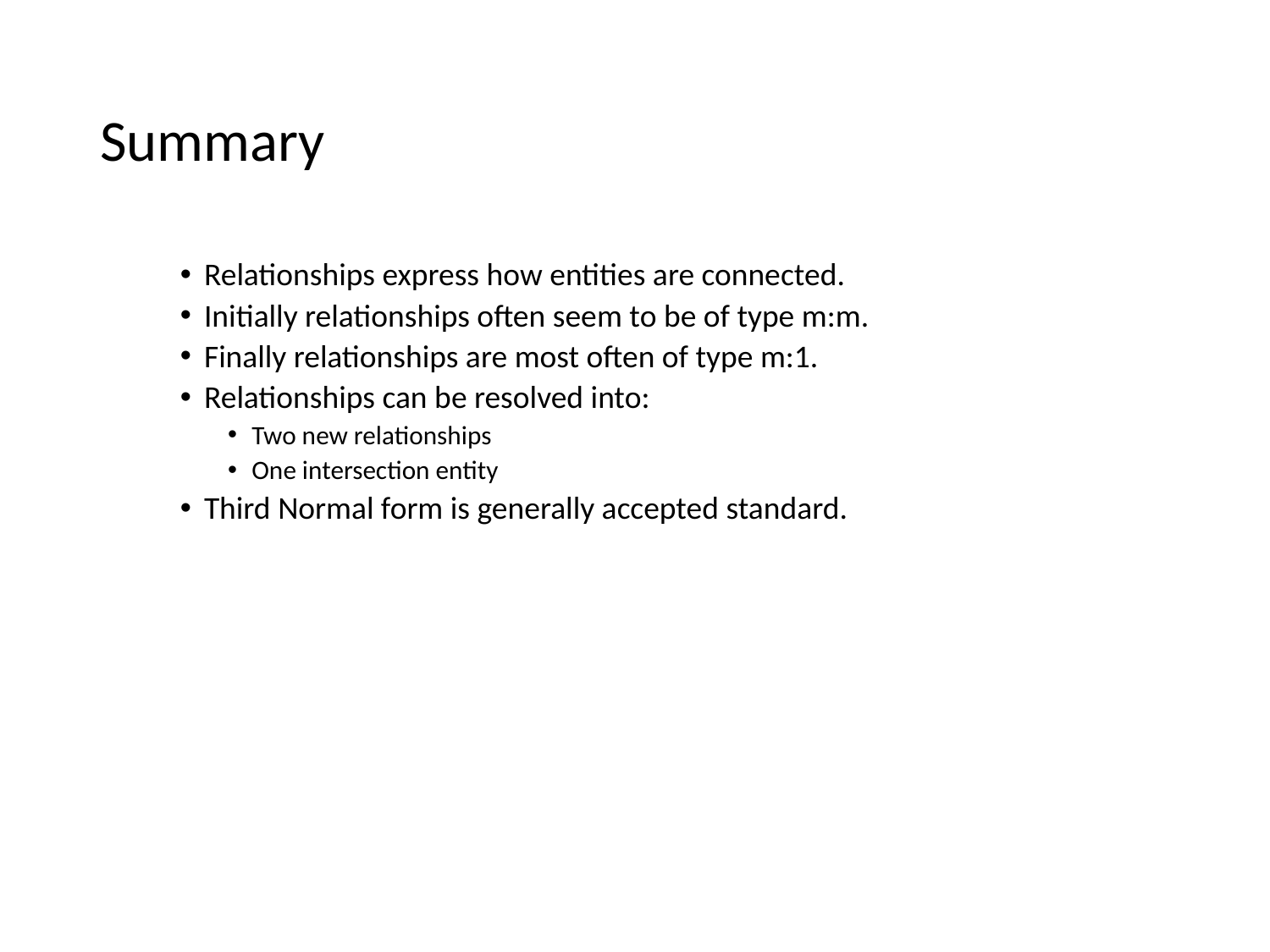

# Summary
Relationships express how entities are connected.
Initially relationships often seem to be of type m:m.
Finally relationships are most often of type m:1.
Relationships can be resolved into:
Two new relationships
One intersection entity
Third Normal form is generally accepted standard.